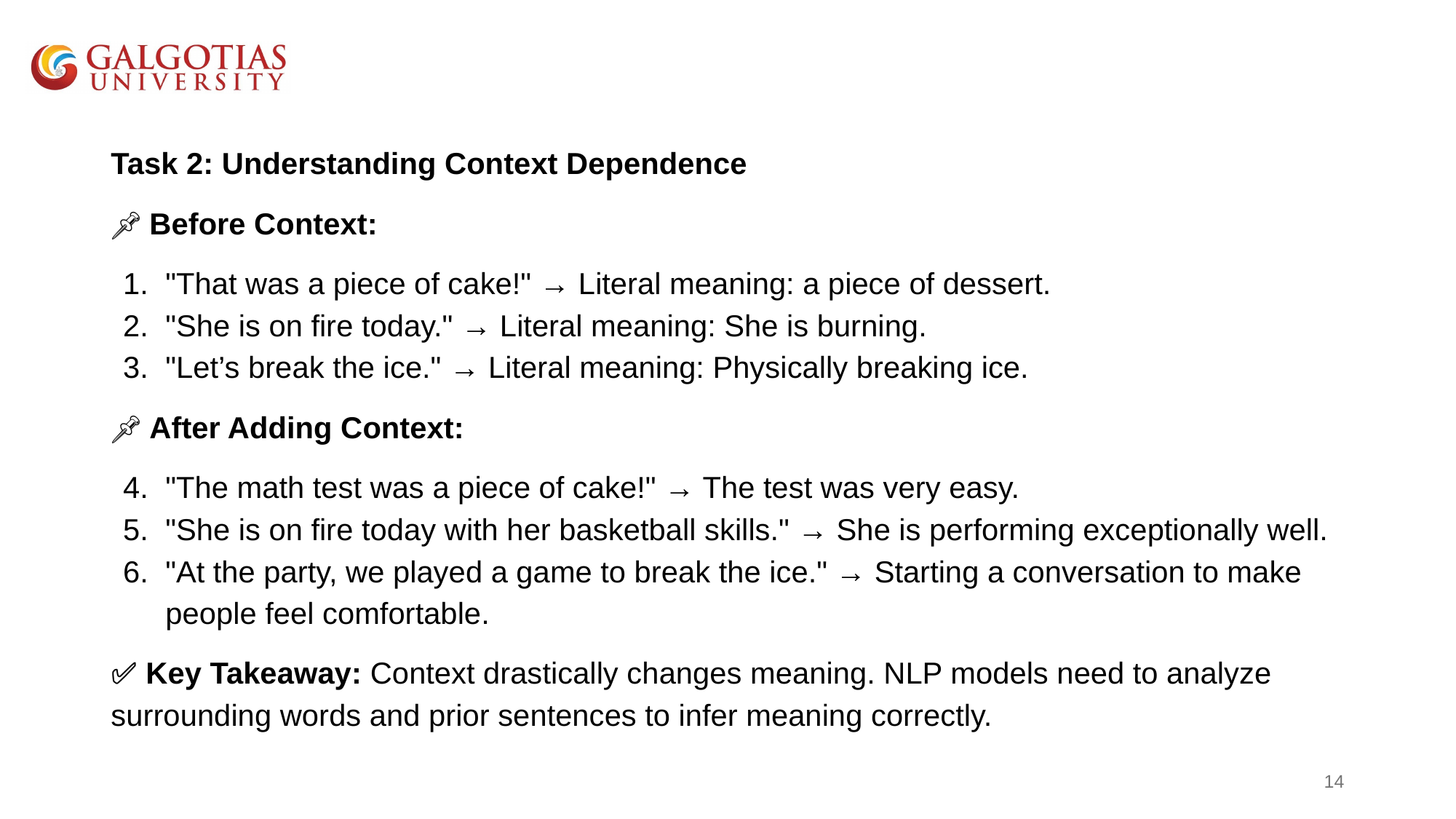

#
Task 2: Understanding Context Dependence
📌 Before Context:
"That was a piece of cake!" → Literal meaning: a piece of dessert.
"She is on fire today." → Literal meaning: She is burning.
"Let’s break the ice." → Literal meaning: Physically breaking ice.
📌 After Adding Context:
"The math test was a piece of cake!" → The test was very easy.
"She is on fire today with her basketball skills." → She is performing exceptionally well.
"At the party, we played a game to break the ice." → Starting a conversation to make people feel comfortable.
✅ Key Takeaway: Context drastically changes meaning. NLP models need to analyze surrounding words and prior sentences to infer meaning correctly.

14